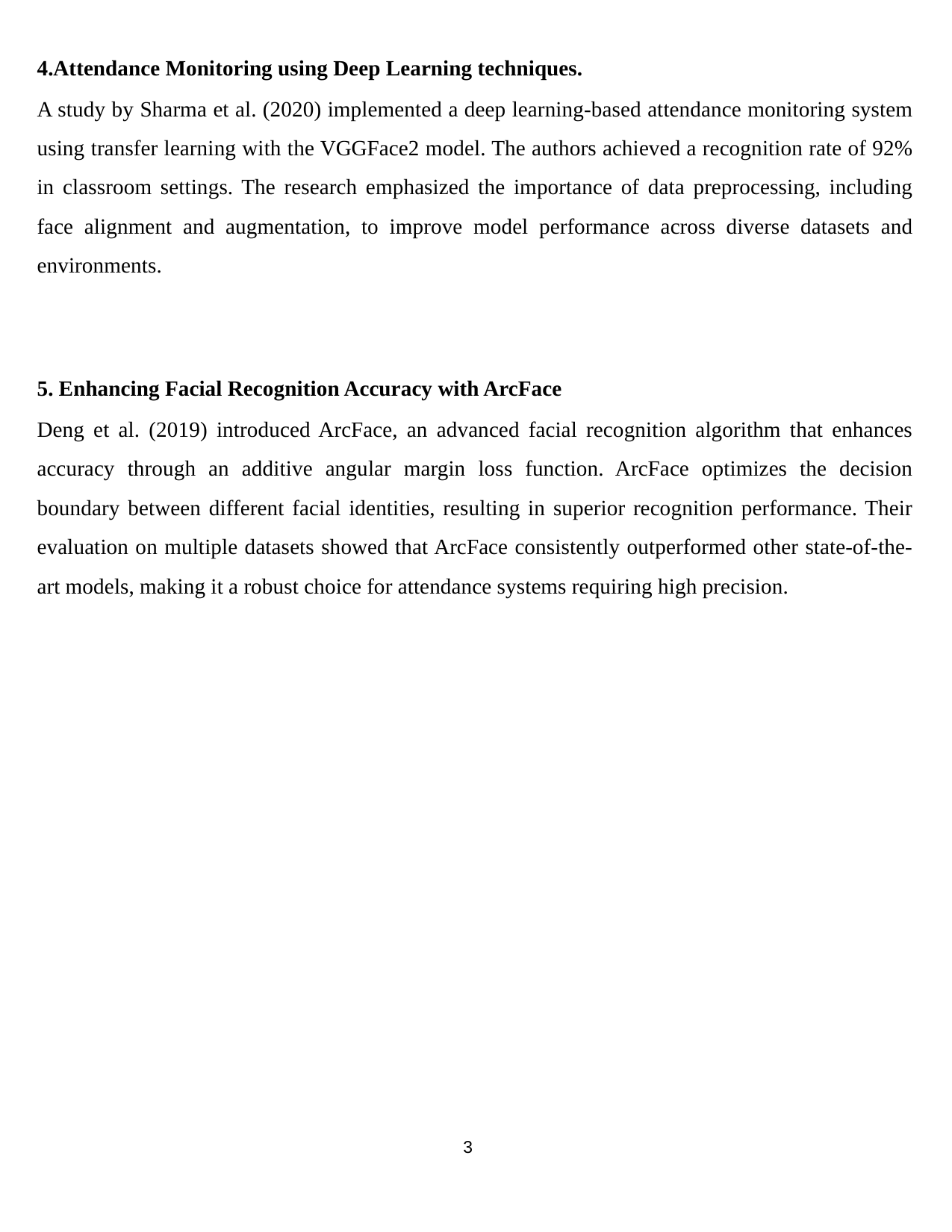

4.Attendance Monitoring using Deep Learning techniques.
A study by Sharma et al. (2020) implemented a deep learning-based attendance monitoring system using transfer learning with the VGGFace2 model. The authors achieved a recognition rate of 92% in classroom settings. The research emphasized the importance of data preprocessing, including face alignment and augmentation, to improve model performance across diverse datasets and environments.

5. Enhancing Facial Recognition Accuracy with ArcFace
Deng et al. (2019) introduced ArcFace, an advanced facial recognition algorithm that enhances accuracy through an additive angular margin loss function. ArcFace optimizes the decision boundary between different facial identities, resulting in superior recognition performance. Their evaluation on multiple datasets showed that ArcFace consistently outperformed other state-of-the-art models, making it a robust choice for attendance systems requiring high precision.
3